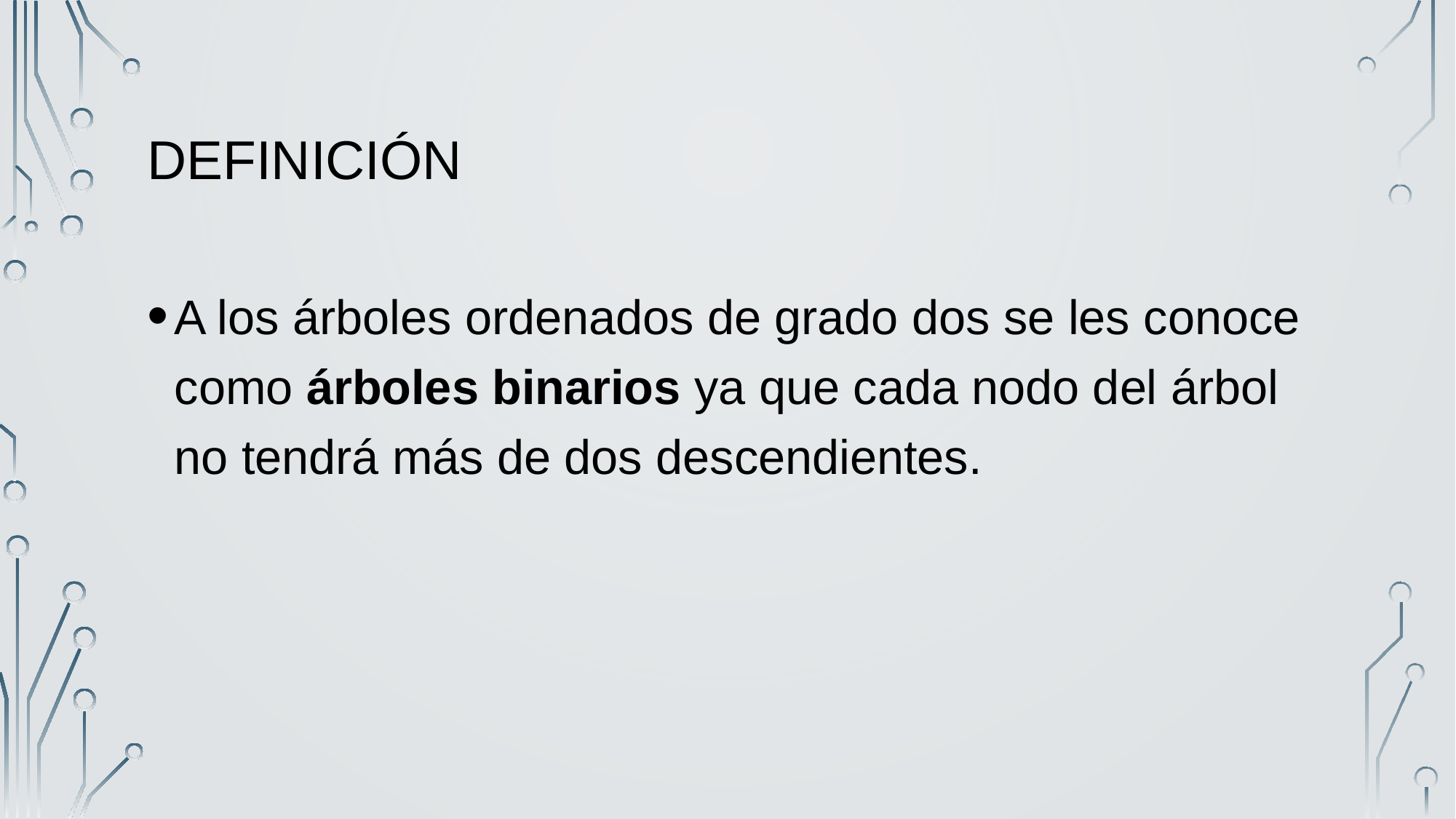

# Definición
A los árboles ordenados de grado dos se les conoce como árboles binarios ya que cada nodo del árbol no tendrá más de dos descendientes.